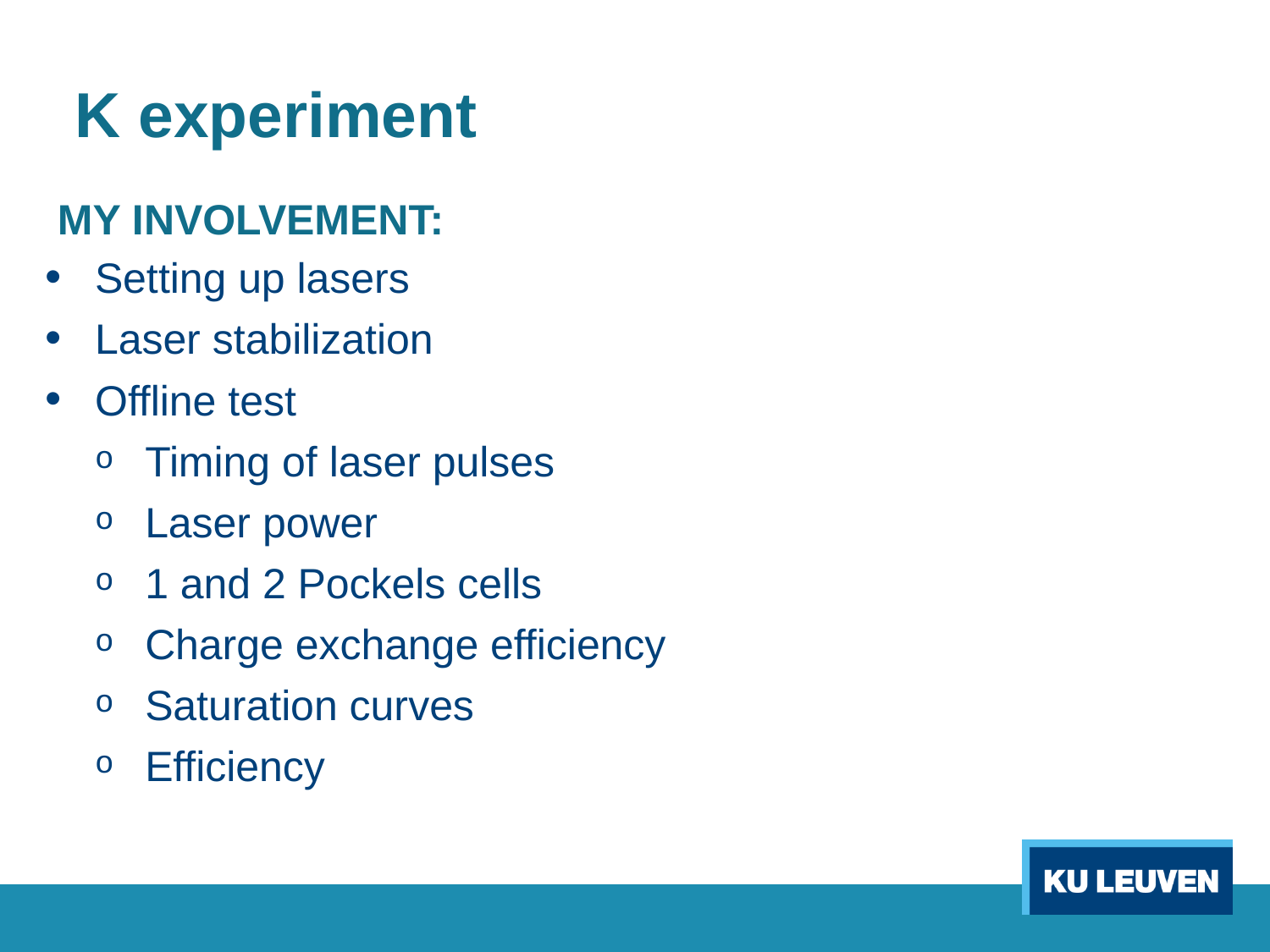

# K experiment
MY INVOLVEMENT:
Setting up lasers
Laser stabilization
Offline test
Timing of laser pulses
Laser power
1 and 2 Pockels cells
Charge exchange efficiency
Saturation curves
Efficiency